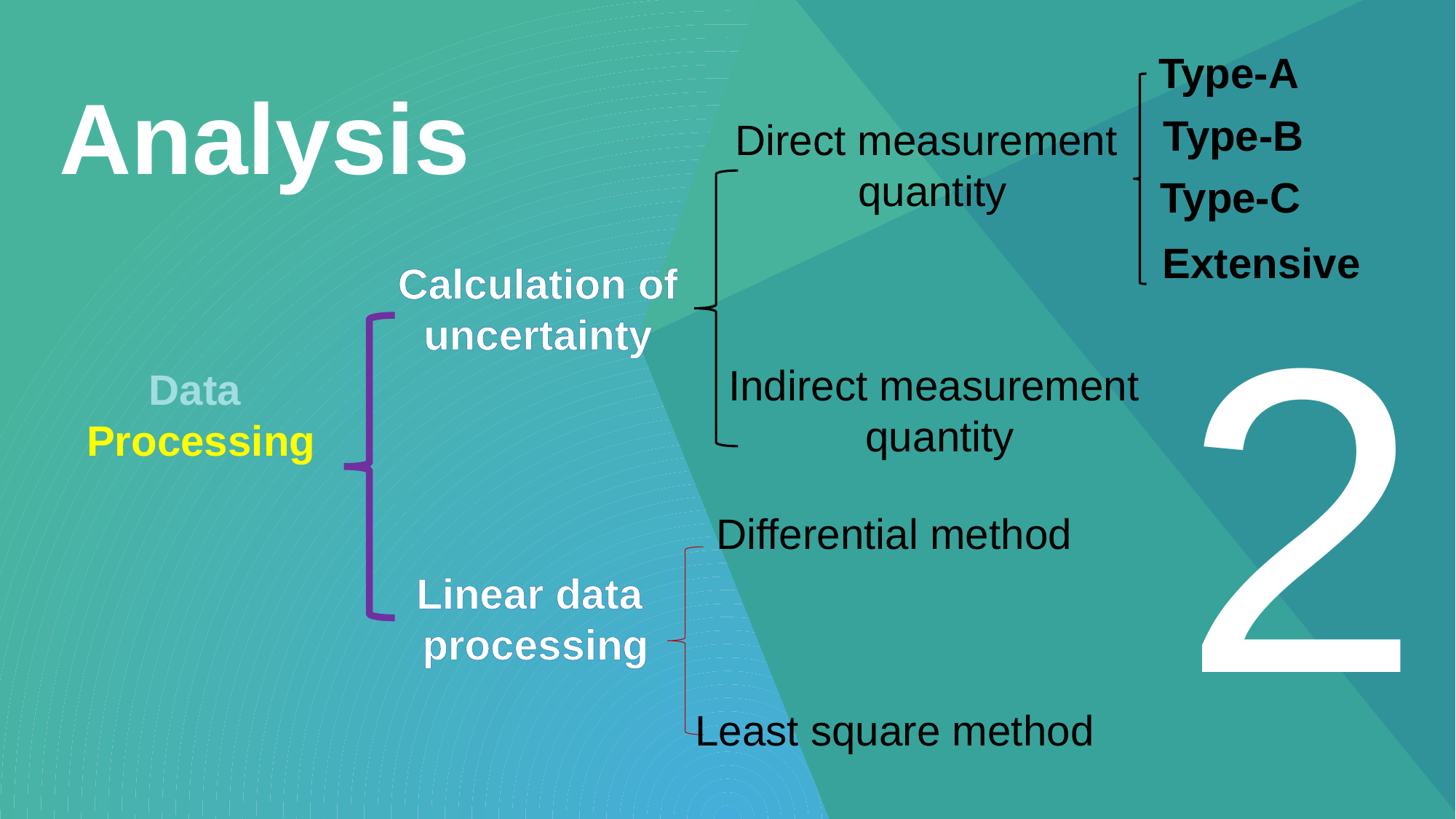

# Analysis
Type-A
Type-B

Direct measurement
quantity
Type-C

Extensive
2
Calculation of uncertainty

Indirect measurement
quantity
Data
Processing
Differential method

Linear data
processing
Least square method